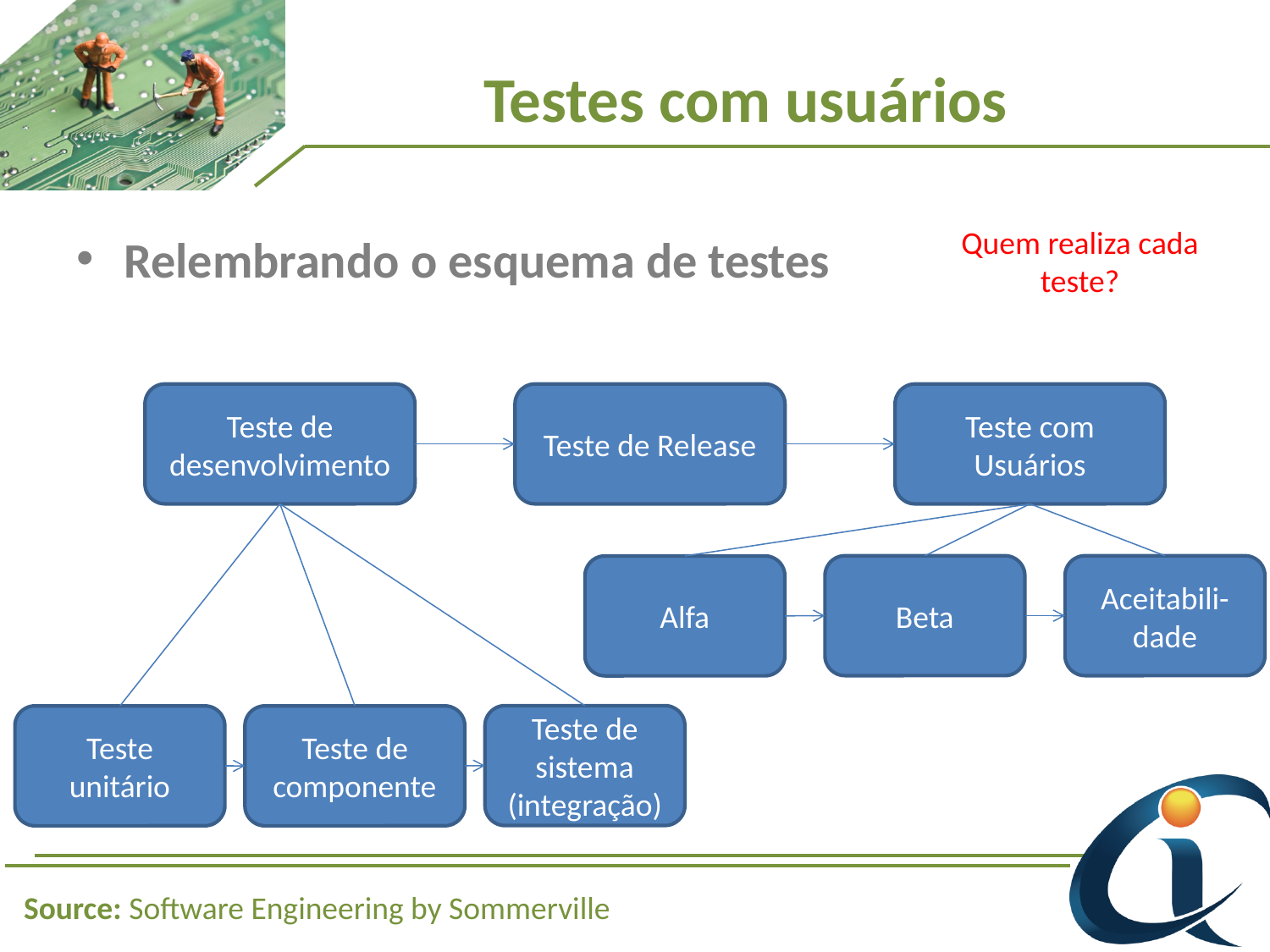

# Testes com usuários
Quem realiza cada teste?
Relembrando o esquema de testes

Teste de desenvolvimento
Teste de Release
Teste com Usuários
Beta
Aceitabili-dade
Alfa
Teste de sistema
(integração)
Teste unitário
Teste de componente